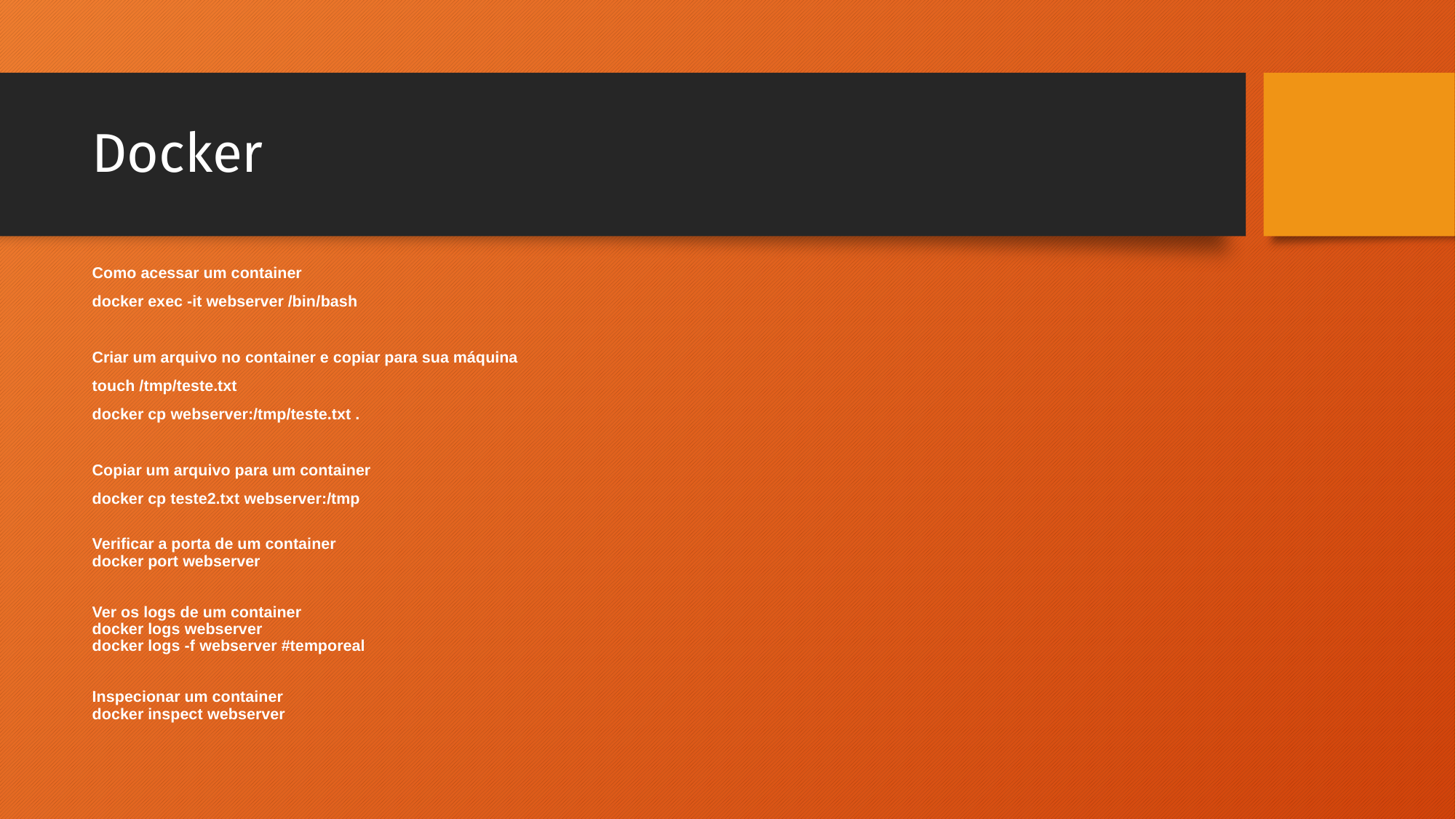

# Docker
Como acessar um container
docker exec -it webserver /bin/bash

Criar um arquivo no container e copiar para sua máquina
touch /tmp/teste.txt
docker cp webserver:/tmp/teste.txt .

Copiar um arquivo para um container
docker cp teste2.txt webserver:/tmp

Verificar a porta de um container
docker port webserver

Ver os logs de um container
docker logs webserver
docker logs -f webserver #temporeal

Inspecionar um container
docker inspect webserver